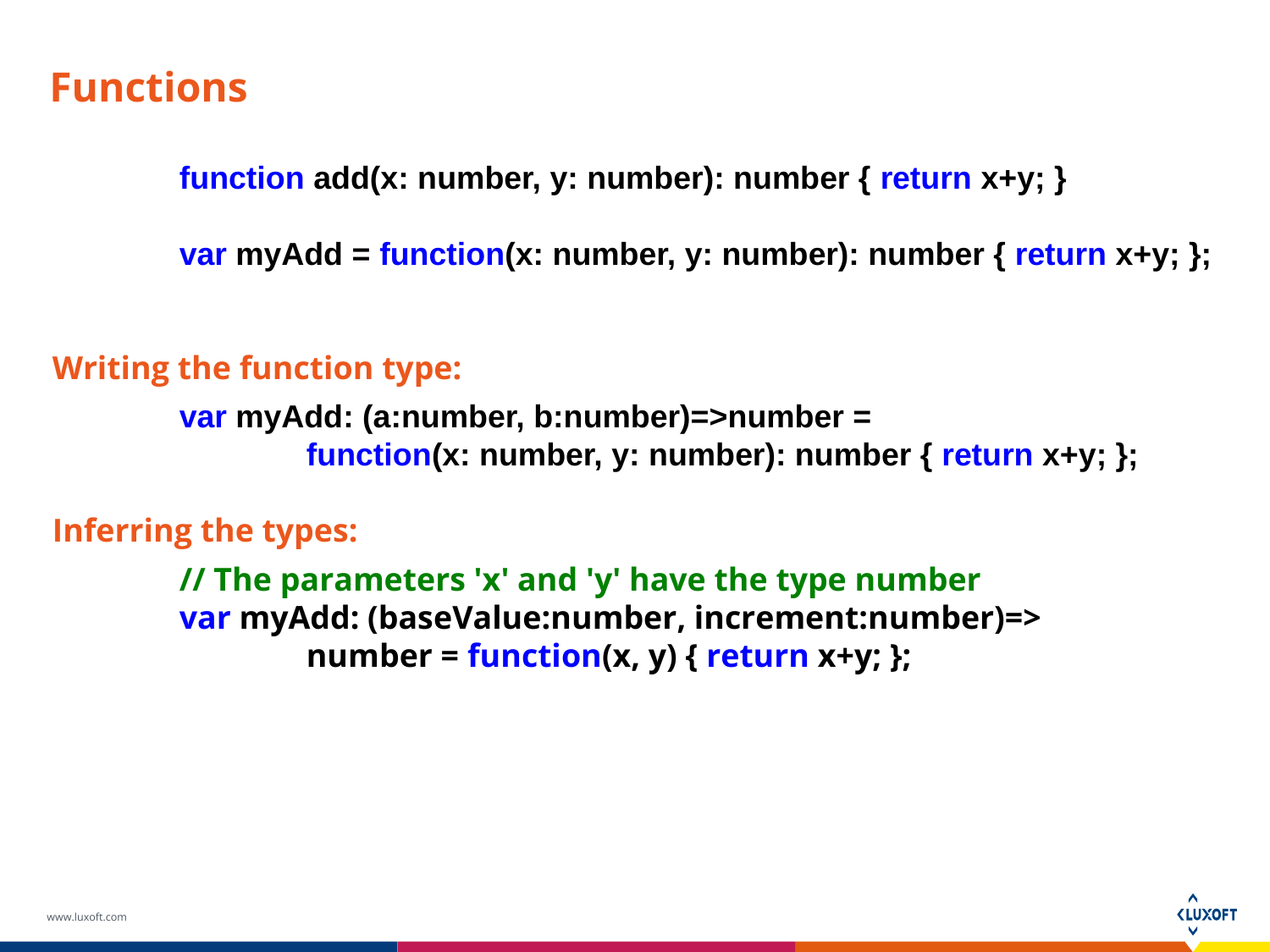

# Functions
	function add(x: number, y: number): number { return x+y; }

	var myAdd = function(x: number, y: number): number { return x+y; };

Writing the function type:

	var myAdd: (a:number, b:number)=>number =
		function(x: number, y: number): number { return x+y; };
Inferring the types:
	// The parameters 'x' and 'y' have the type number
	var myAdd: (baseValue:number, increment:number)=>
		number = function(x, y) { return x+y; };